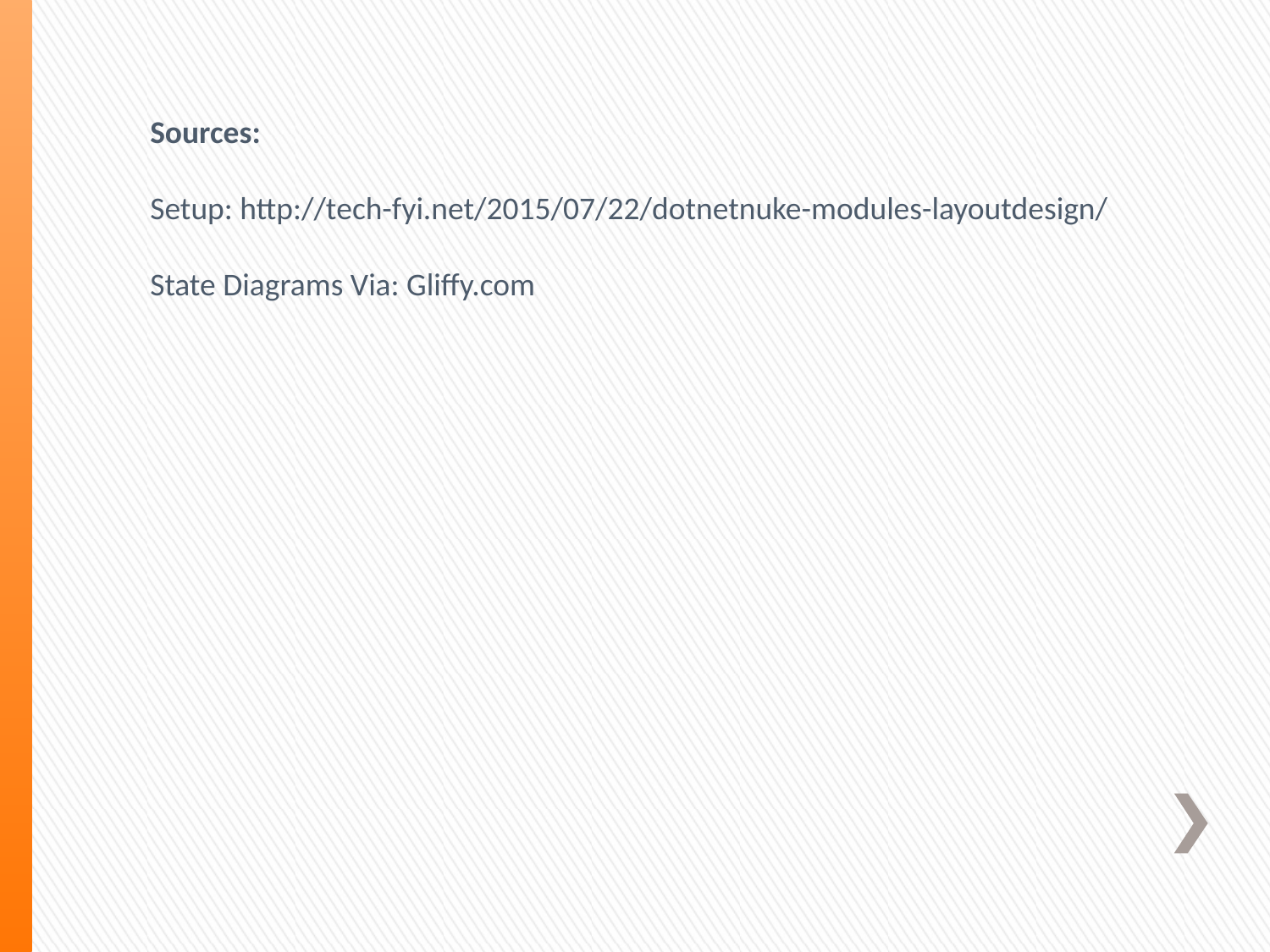

Sources:

Setup: http://tech-fyi.net/2015/07/22/dotnetnuke-modules-layoutdesign/

State Diagrams Via: Gliffy.com